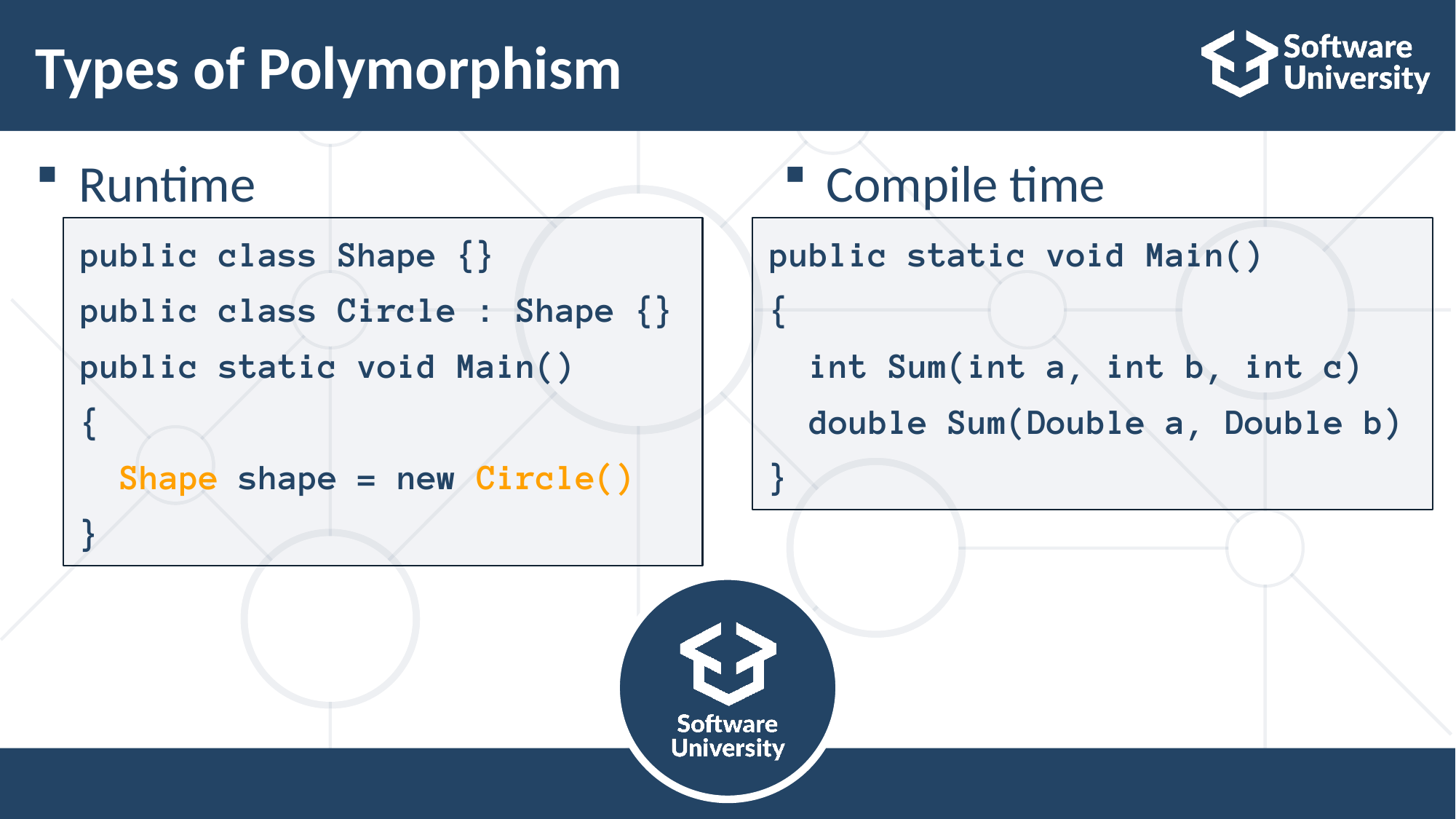

# Types of Polymorphism
Runtime
Compile time
public class Shape {}
public class Circle : Shape {}
public static void Main()
{
  Shape shape = new Circle()
}
public static void Main()
{
  int Sum(int a, int b, int c)
  double Sum(Double a, Double b)
}
14